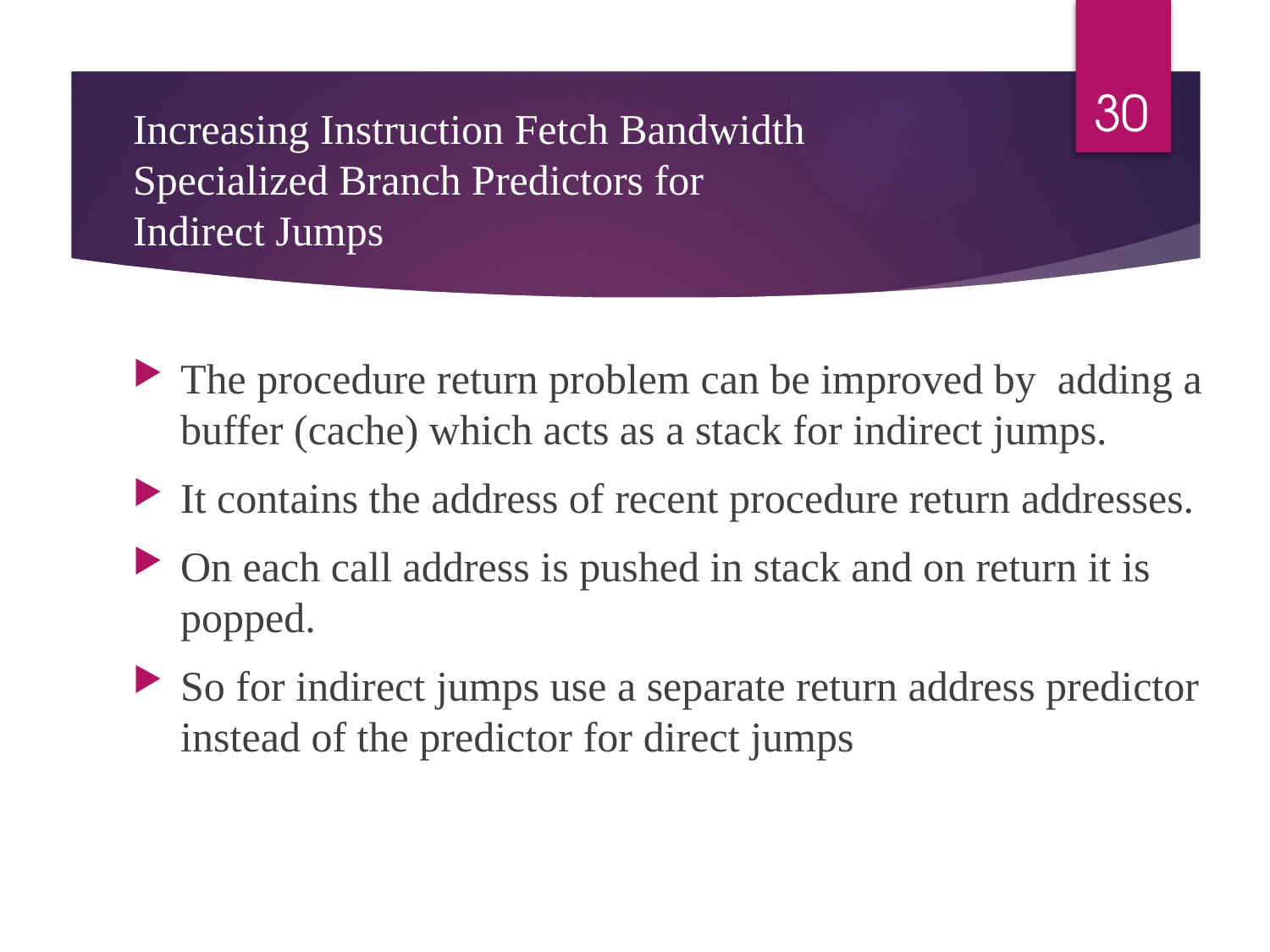

30
# Increasing Instruction Fetch Bandwidth Specialized Branch Predictors for Indirect Jumps
The procedure return problem can be improved by  adding a buffer (cache) which acts as a stack for indirect jumps.
It contains the address of recent procedure return addresses.
On each call address is pushed in stack and on return it is popped.
So for indirect jumps use a separate return address predictor instead of the predictor for direct jumps